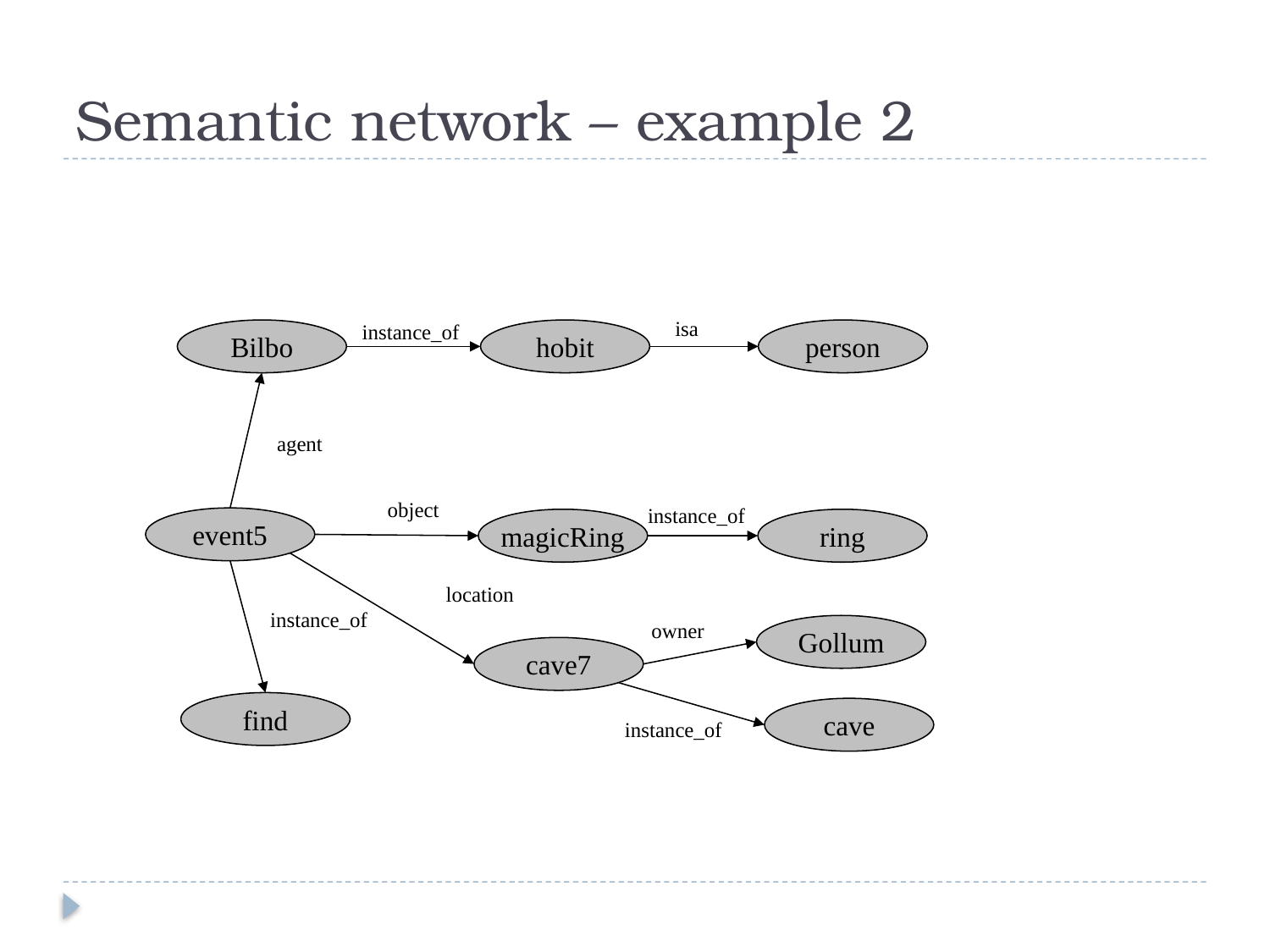

# Semantic network – example 2
isa
instance_of
Bilbo
hobit
person
agent
object
instance_of
event5
magicRing
ring
location
instance_of
owner
Gollum
cave7
find
cave
instance_of